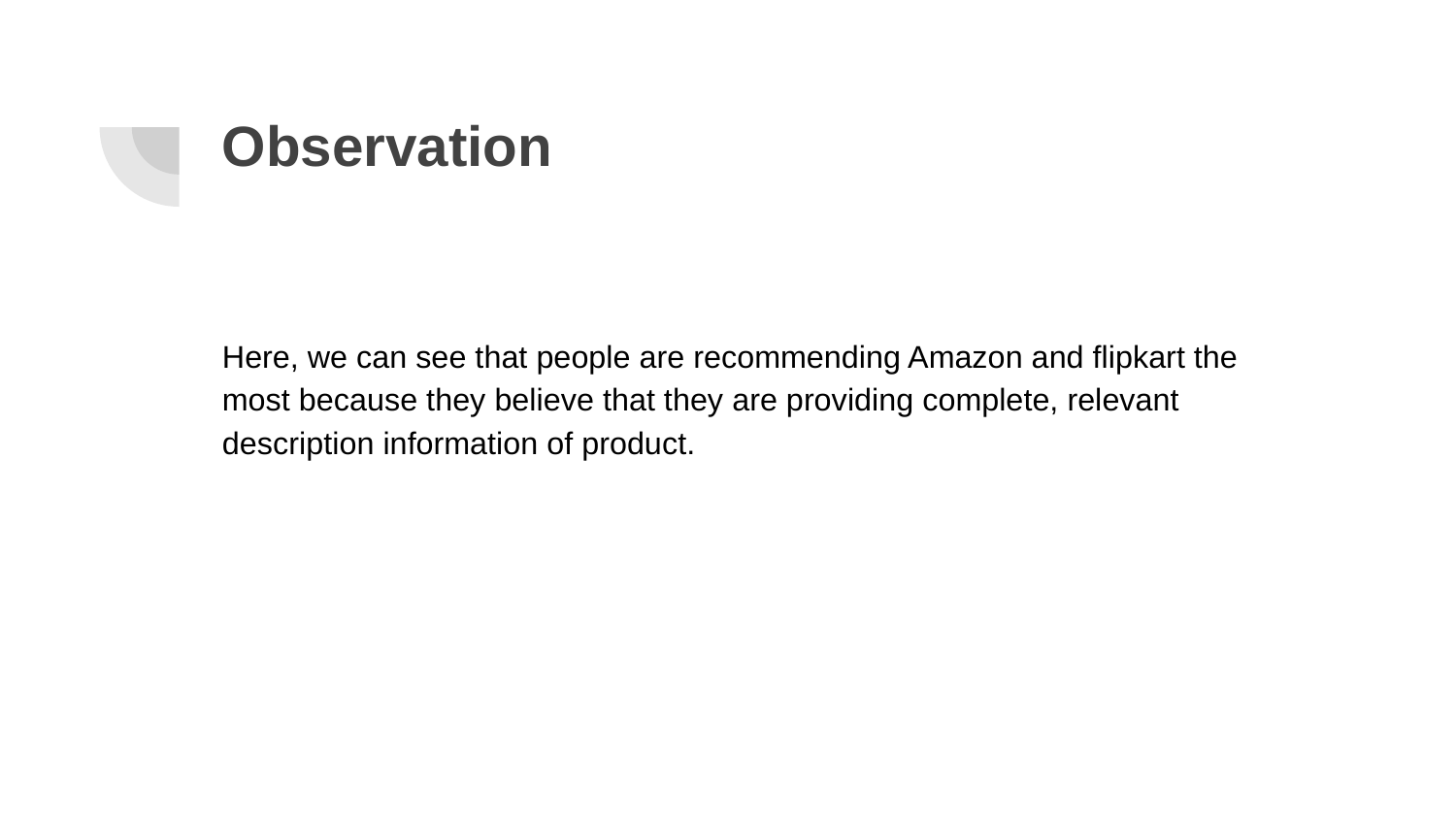

# Observation
Here, we can see that people are recommending Amazon and flipkart the most because they believe that they are providing complete, relevant description information of product.